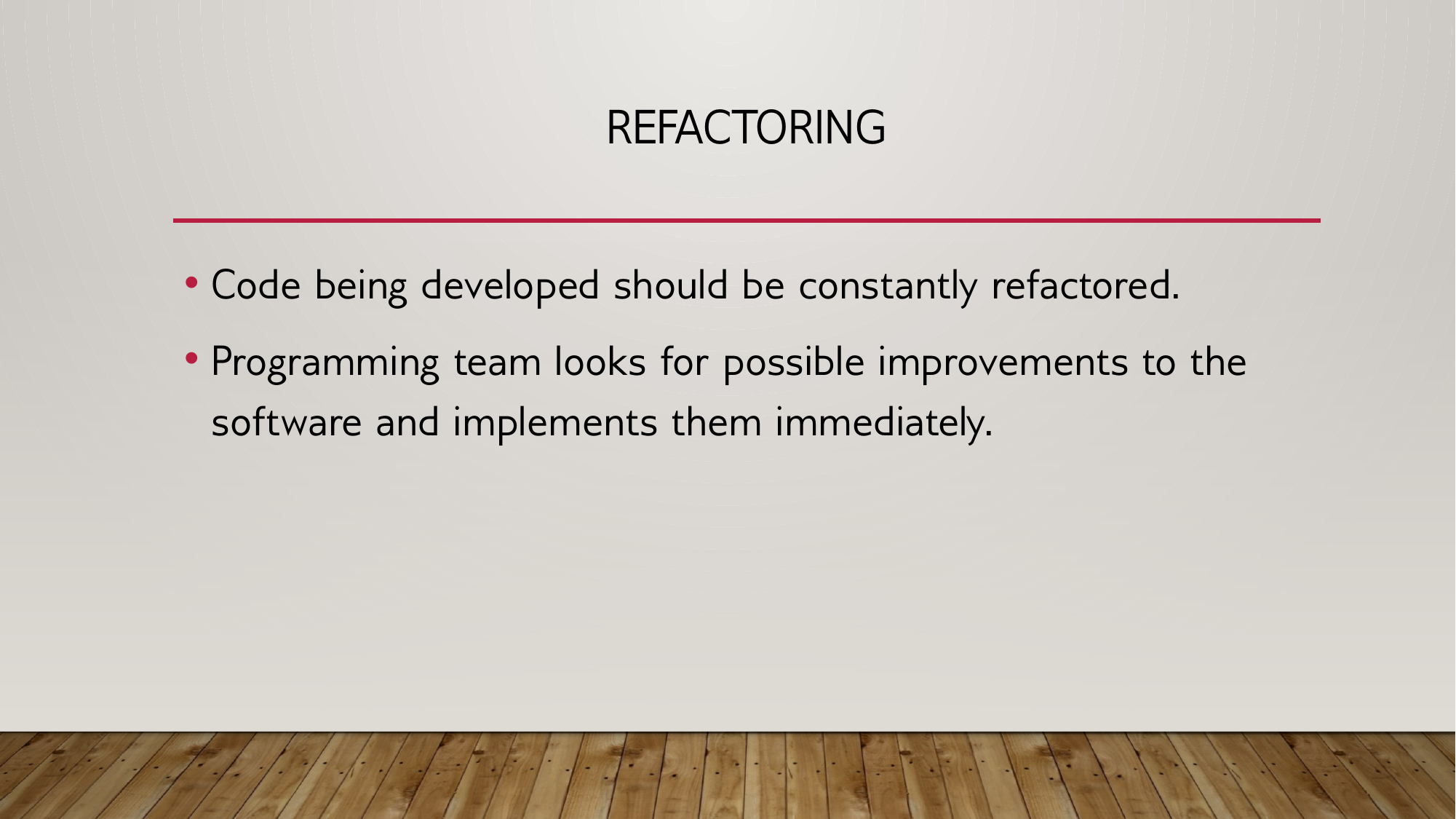

# Refactoring
Code being developed should be constantly refactored.
Programming team looks for possible improvements to the software and implements them immediately.